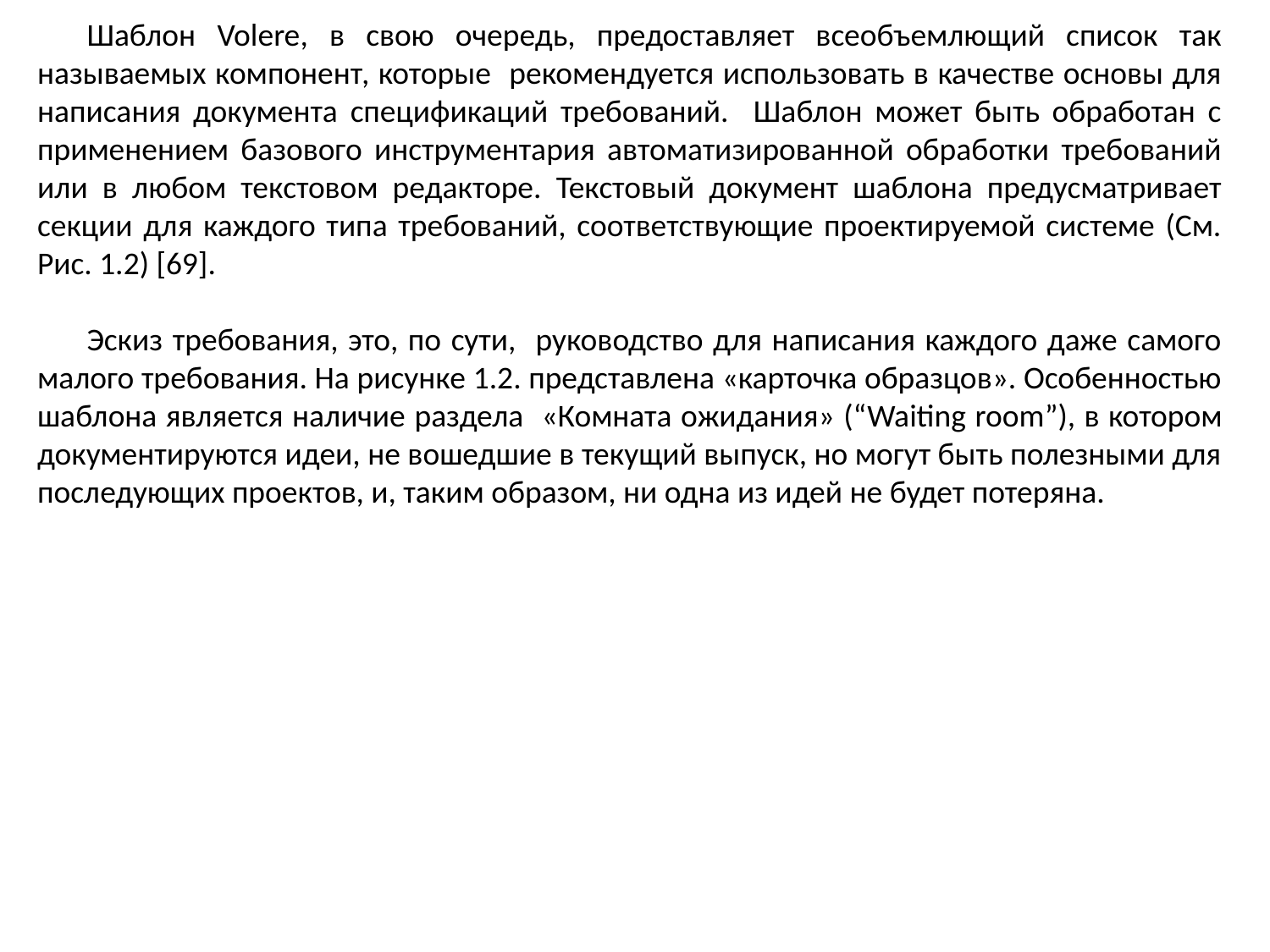

Шаблон Volere, в свою очередь, предоставляет всеобъемлющий список так называемых компонент, которые  рекомендуется использовать в качестве основы для написания документа спецификаций требований.  Шаблон может быть обработан с применением базового инструментария автоматизированной обработки требований или в любом текстовом редакторе. Текстовый документ шаблона предусматривает секции для каждого типа требований, соответствующие проектируемой системе (См. Рис. 1.2) [69].

Эскиз требования, это, по сути,  руководство для написания каждого даже самого малого требования. На рисунке 1.2. представлена «карточка образцов». Особенностью шаблона является наличие раздела  «Комната ожидания» (“Waiting room”), в котором документируются идеи, не вошедшие в текущий выпуск, но могут быть полезными для последующих проектов, и, таким образом, ни одна из идей не будет потеряна.